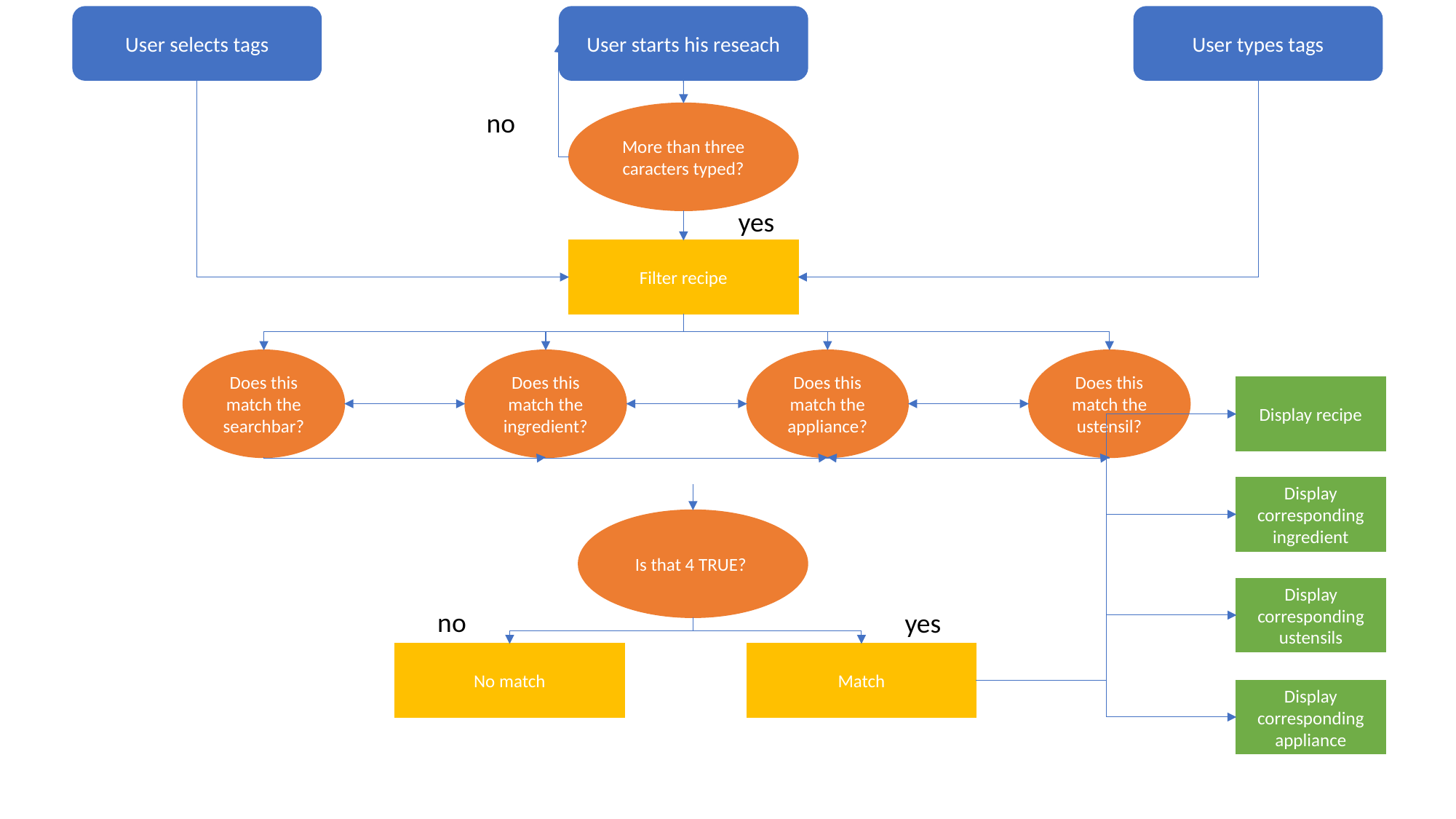

User selects tags
User starts his reseach
User types tags
no
More than three caracters typed?
yes
Filter recipe
Does this match the appliance?
Does this match the ustensil?
Does this match the ingredient?
Does this match the searchbar?
Display recipe
Display corresponding ingredient
Is that 4 TRUE?
Display corresponding ustensils
no
yes
No match
Match
Display corresponding appliance